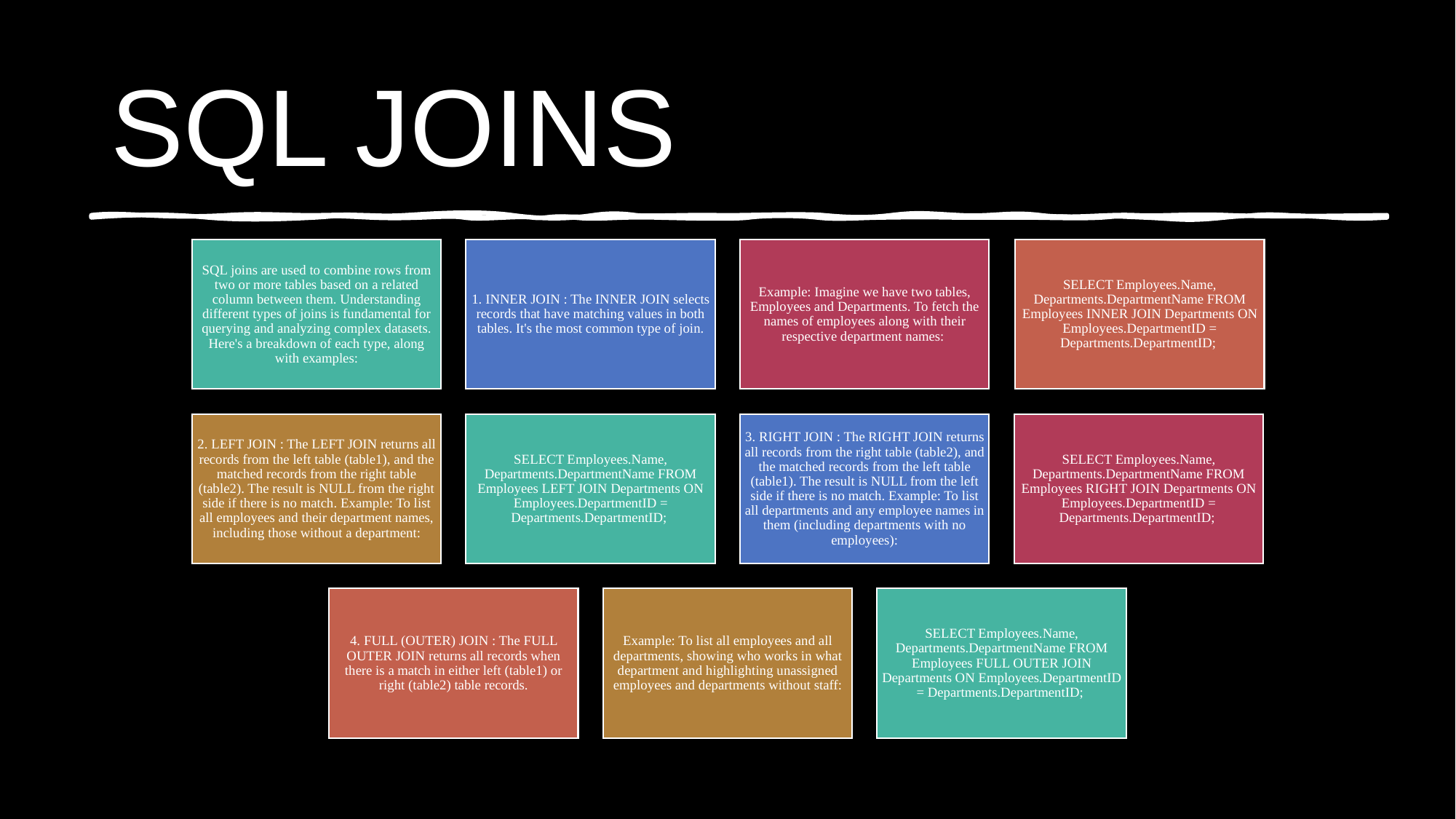

# SQL JOINS

SQL joins are used to combine rows from two or more tables based on a related column between them. Understanding different types of joins is fundamental for querying and analyzing complex datasets. Here's a breakdown of each type, along with examples:
1. INNER JOIN : The INNER JOIN selects records that have matching values in both tables. It's the most common type of join.
Example: Imagine we have two tables, Employees and Departments. To fetch the names of employees along with their respective department names:
SELECT Employees.Name, Departments.DepartmentName FROM Employees INNER JOIN Departments ON Employees.DepartmentID = Departments.DepartmentID;
2. LEFT JOIN : The LEFT JOIN returns all records from the left table (table1), and the matched records from the right table (table2). The result is NULL from the right side if there is no match. Example: To list all employees and their department names, including those without a department:
SELECT Employees.Name, Departments.DepartmentName FROM Employees LEFT JOIN Departments ON Employees.DepartmentID = Departments.DepartmentID;
3. RIGHT JOIN : The RIGHT JOIN returns all records from the right table (table2), and the matched records from the left table (table1). The result is NULL from the left side if there is no match. Example: To list all departments and any employee names in them (including departments with no employees):
SELECT Employees.Name, Departments.DepartmentName FROM Employees RIGHT JOIN Departments ON Employees.DepartmentID = Departments.DepartmentID;
4. FULL (OUTER) JOIN : The FULL OUTER JOIN returns all records when there is a match in either left (table1) or right (table2) table records.
Example: To list all employees and all departments, showing who works in what department and highlighting unassigned employees and departments without staff:
SELECT Employees.Name, Departments.DepartmentName FROM Employees FULL OUTER JOIN Departments ON Employees.DepartmentID = Departments.DepartmentID;